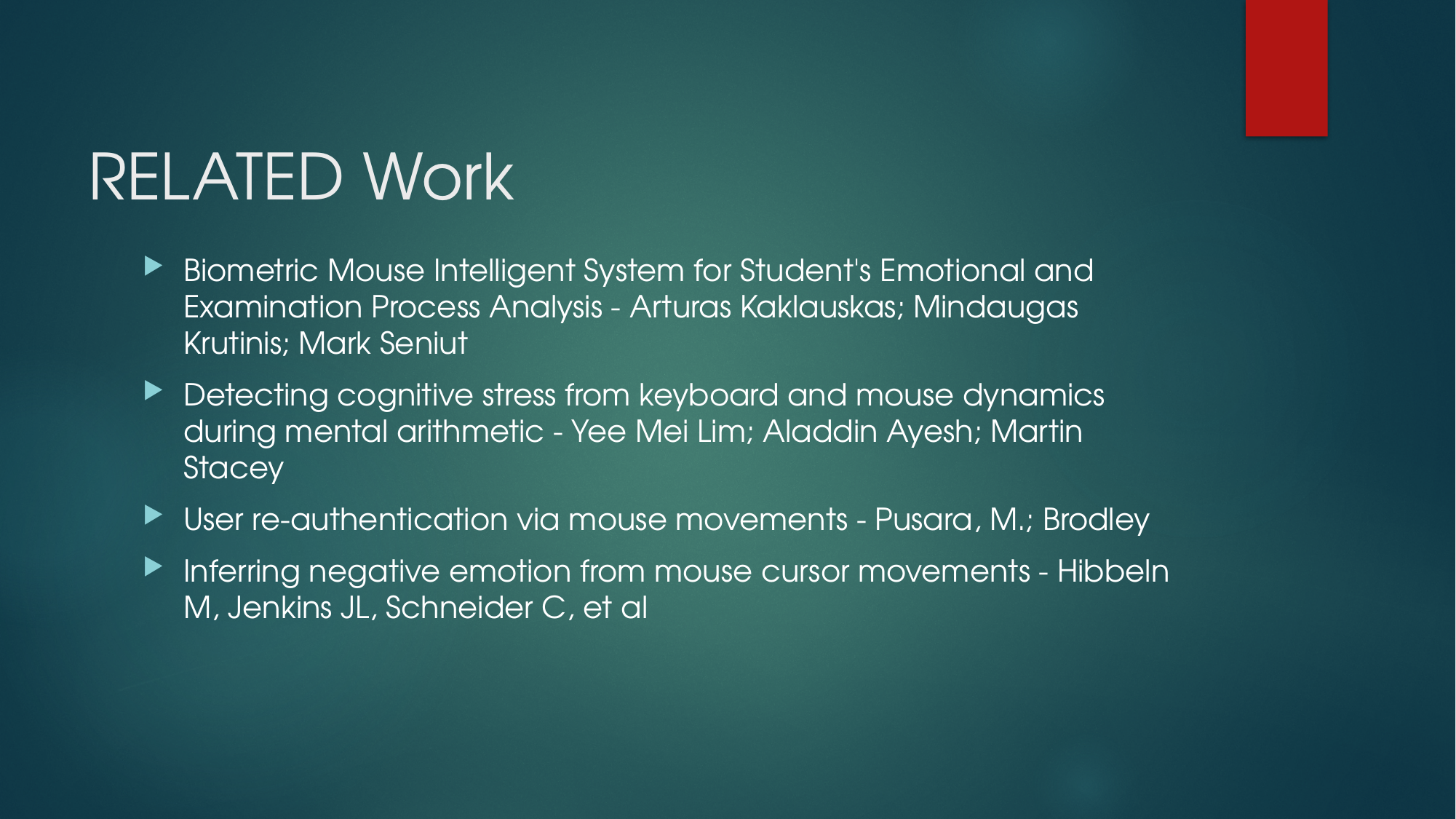

# RELATED Work
Biometric Mouse Intelligent System for Student's Emotional and Examination Process Analysis - Arturas Kaklauskas; Mindaugas Krutinis; Mark Seniut
Detecting cognitive stress from keyboard and mouse dynamics during mental arithmetic - Yee Mei Lim; Aladdin Ayesh; Martin Stacey
User re-authentication via mouse movements - Pusara, M.; Brodley
Inferring negative emotion from mouse cursor movements - Hibbeln M, Jenkins JL, Schneider C, et al